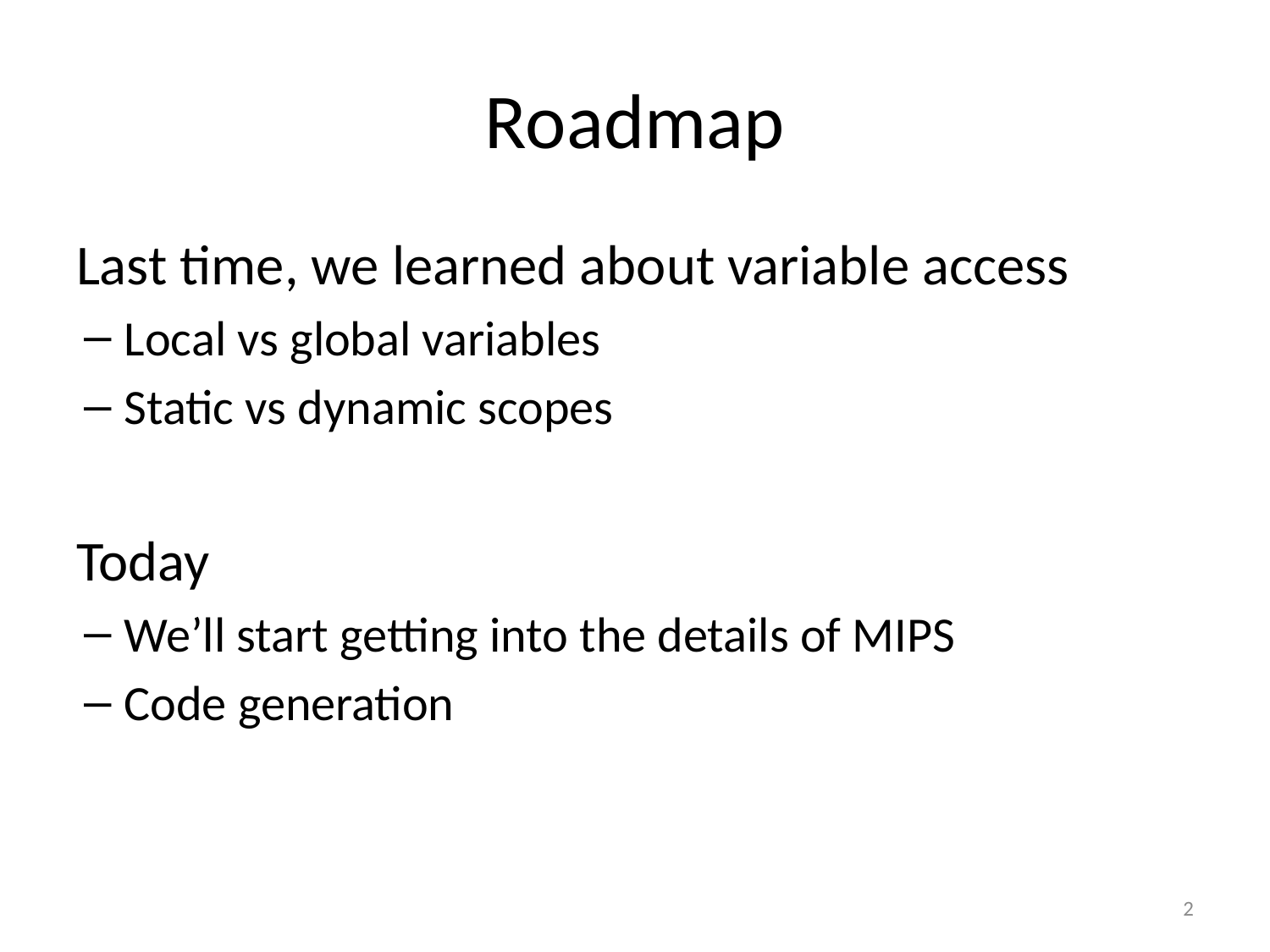

# Roadmap
Last time, we learned about variable access
Local vs global variables
Static vs dynamic scopes

Today
We’ll start getting into the details of MIPS
Code generation

2